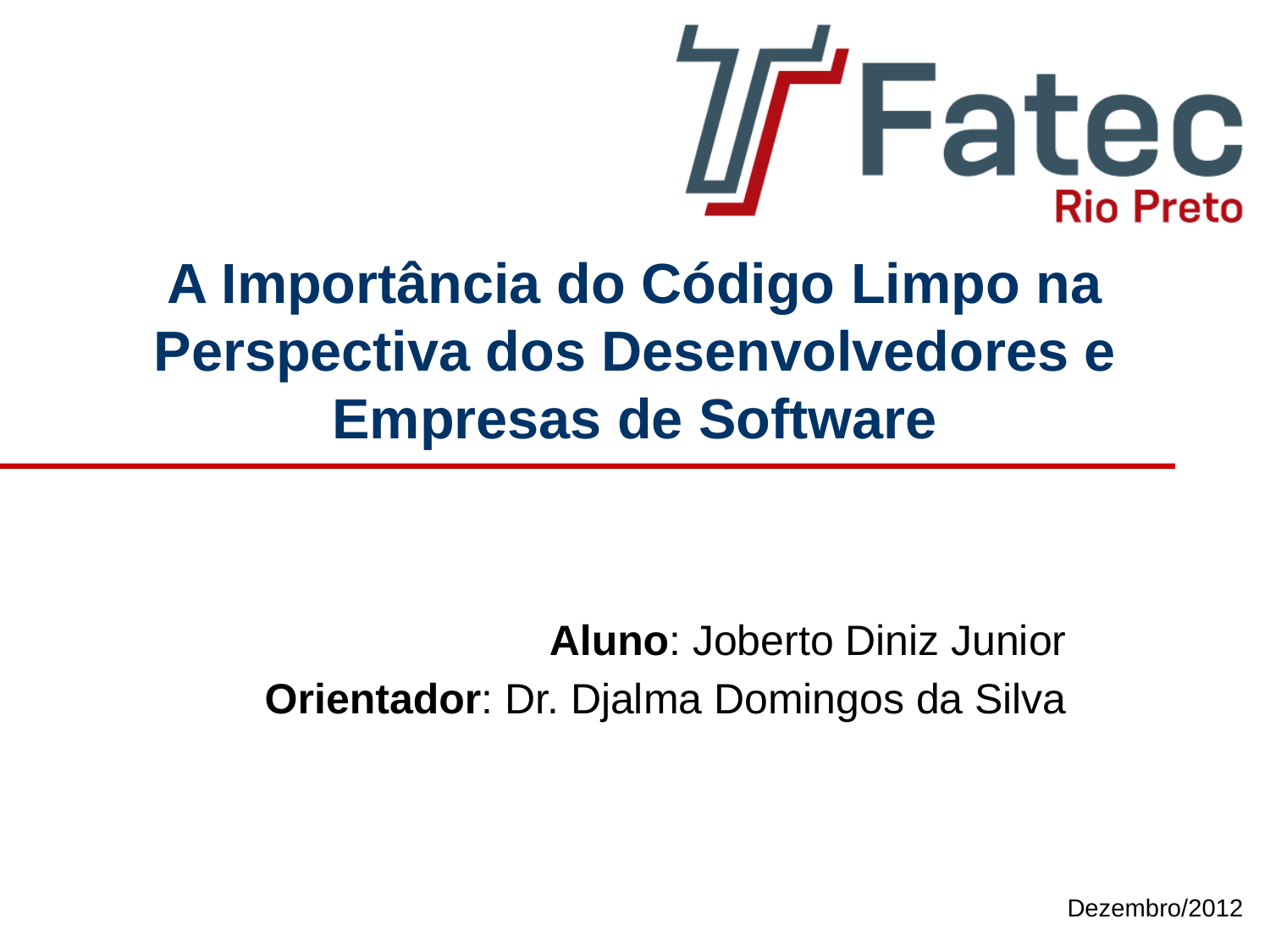

# A Importância do Código Limpo na Perspectiva dos Desenvolvedores e Empresas de Software
Aluno: Joberto Diniz Junior
Orientador: Dr. Djalma Domingos da Silva